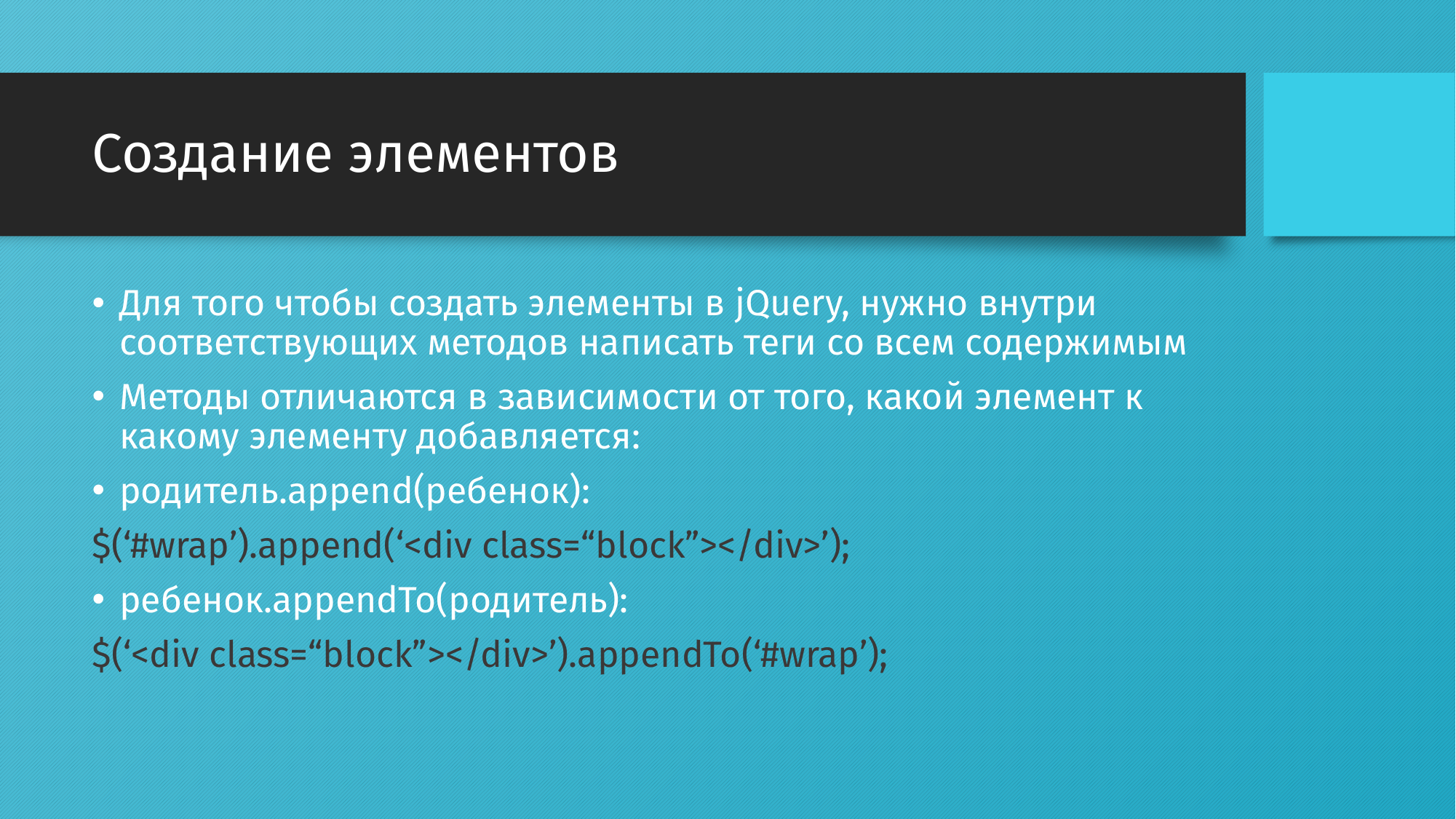

# Создание элементов
Для того чтобы создать элементы в jQuery, нужно внутри соответствующих методов написать теги со всем содержимым
Методы отличаются в зависимости от того, какой элемент к какому элементу добавляется:
родитель.append(ребенок):
$(‘#wrap’).append(‘<div class=“block”></div>’);
ребенок.appendTo(родитель):
$(‘<div class=“block”></div>’).appendTo(‘#wrap’);